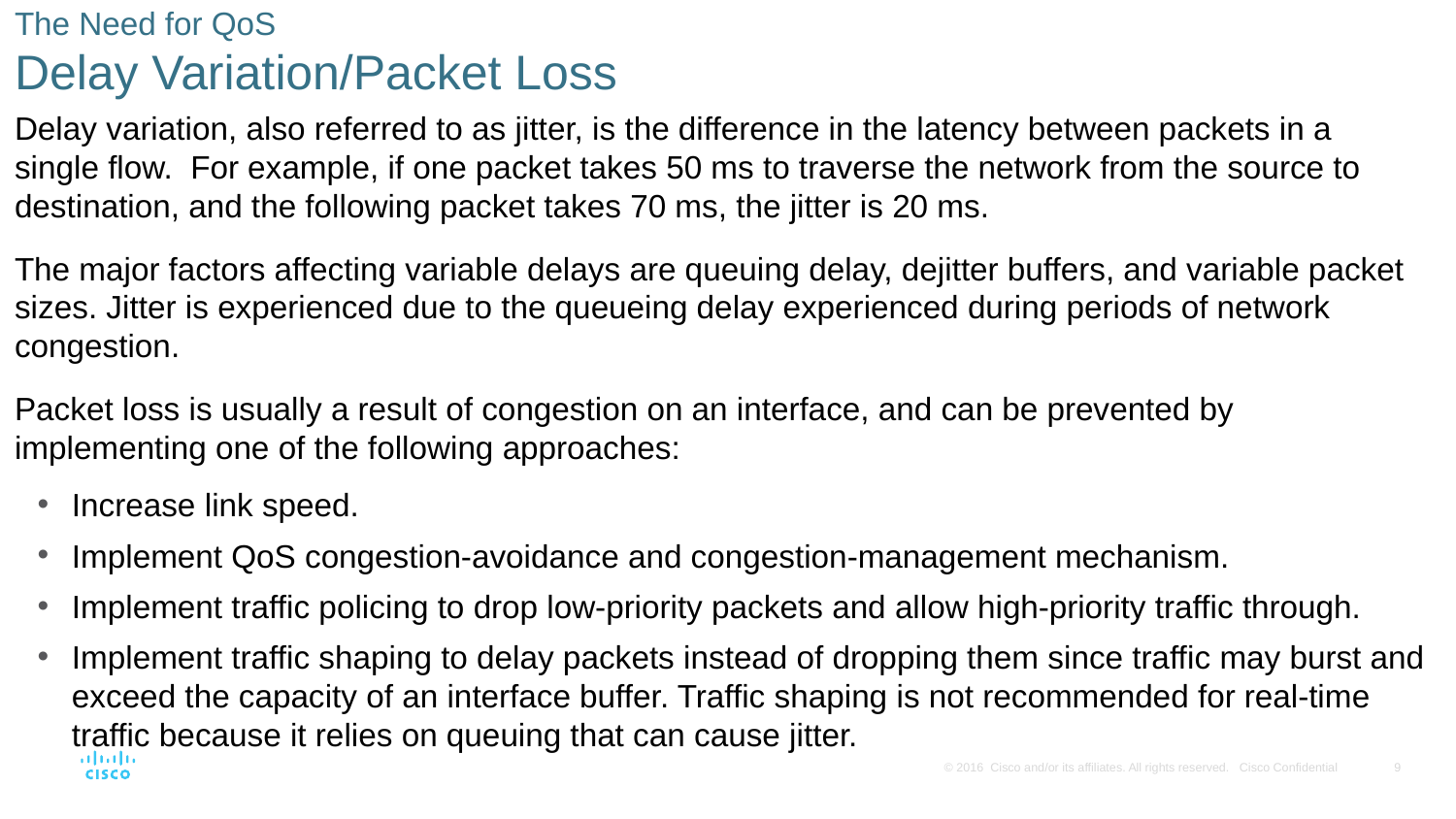

# The Need for QoS Delay Variation/Packet Loss
Delay variation, also referred to as jitter, is the difference in the latency between packets in a single flow.  For example, if one packet takes 50 ms to traverse the network from the source to destination, and the following packet takes 70 ms, the jitter is 20 ms.
The major factors affecting variable delays are queuing delay, dejitter buffers, and variable packet sizes. Jitter is experienced due to the queueing delay experienced during periods of network congestion.
Packet loss is usually a result of congestion on an interface, and can be prevented by implementing one of the following approaches:
Increase link speed.
Implement QoS congestion-avoidance and congestion-management mechanism.
Implement traffic policing to drop low-priority packets and allow high-priority traffic through.
Implement traffic shaping to delay packets instead of dropping them since traffic may burst and exceed the capacity of an interface buffer. Traffic shaping is not recommended for real-time traffic because it relies on queuing that can cause jitter.